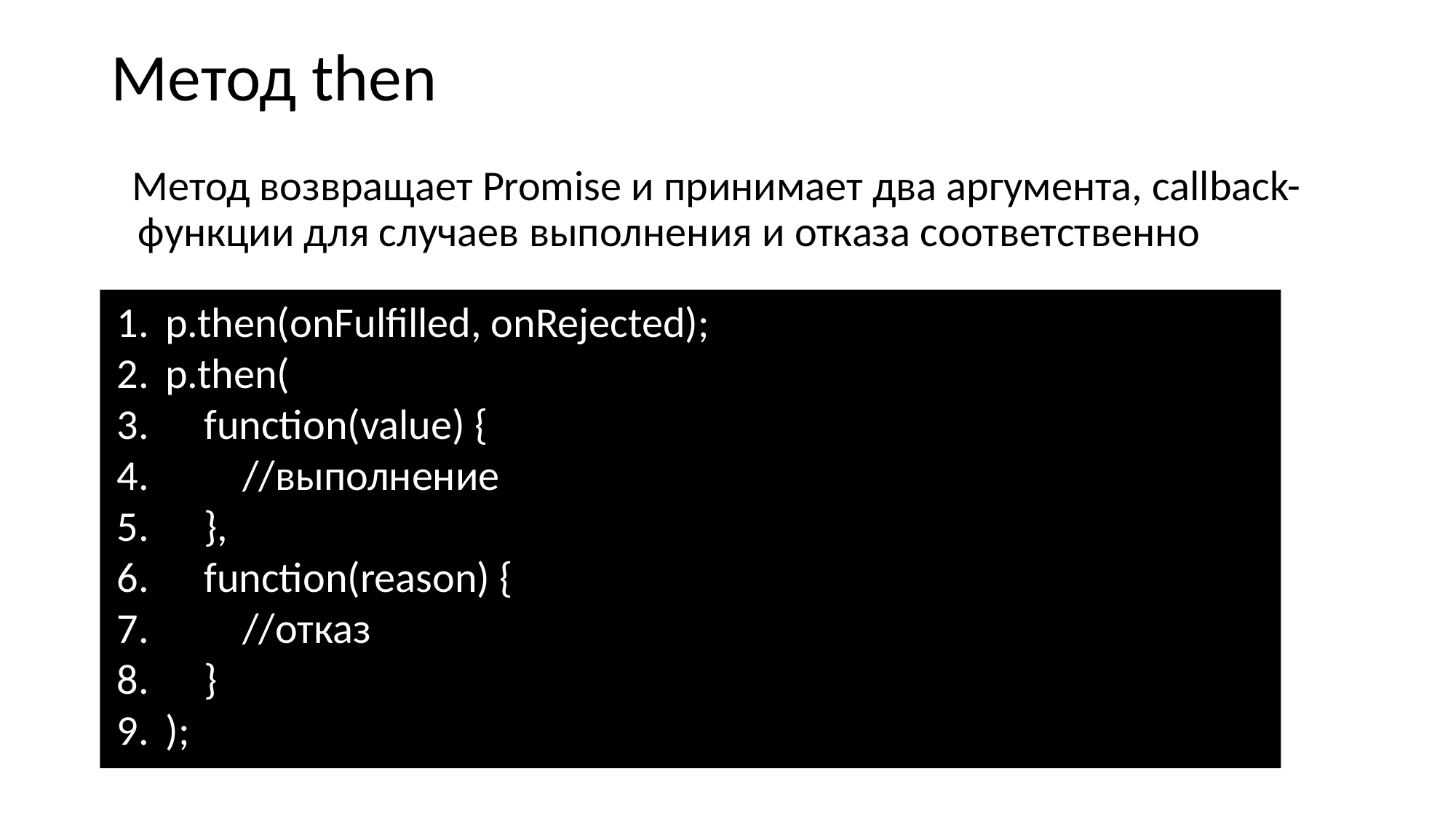

# Метод then
Метод возвращает Promise и принимает два аргумента, callback-функции для случаев выполнения и отказа соответственно
p.then(onFulfilled, onRejected);
p.then(
    function(value) {
        //выполнение
    },
    function(reason) {
        //отказ
    }
);